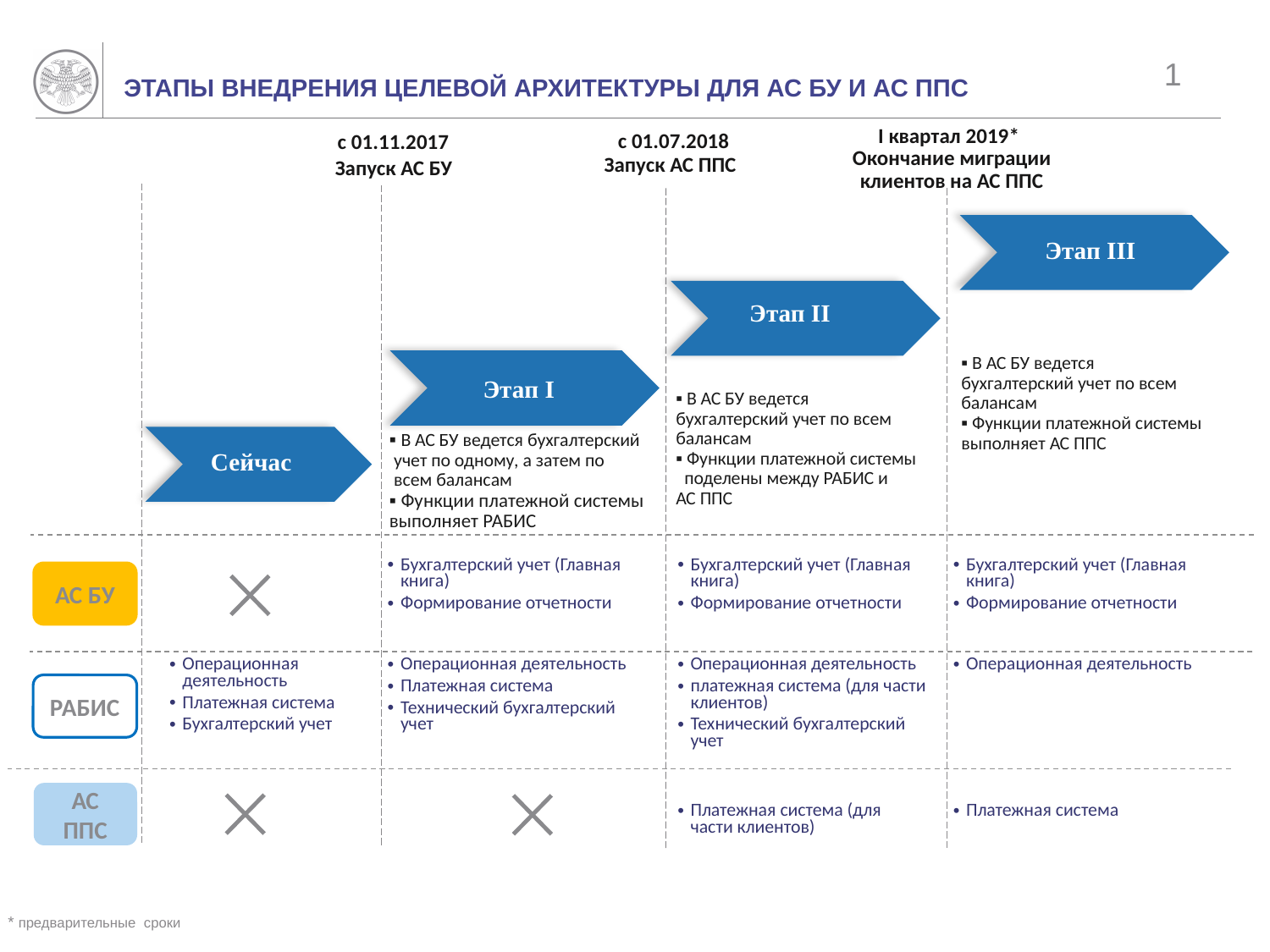

1
ЭТАПЫ ВНЕДРЕНИЯ целевой архитектуры для АС БУ и АС ППС
I квартал 2019*
с 01.07.2018
с 01.11.2017
Окончание миграции клиентов на АС ППС
Запуск АС ППС
Запуск АС БУ

Этап III

Этап II

Этап I
▪ В АС БУ ведется
бухгалтерский учет по всем
балансам
▪ Функции платежной системы выполняет АС ППС
▪ В АС БУ ведется
бухгалтерский учет по всем
балансам
▪ Функции платежной системы
  поделены между РАБИС и
АС ППС

Сейчас
▪ В АС БУ ведется бухгалтерский
 учет по одному, а затем по
 всем балансам
▪ Функции платежной системы
выполняет РАБИС
|  |  | Бухгалтерский учет (Главная книга) Формирование отчетности | Бухгалтерский учет (Главная книга) Формирование отчетности | Бухгалтерский учет (Главная книга) Формирование отчетности |
| --- | --- | --- | --- | --- |

АС БУ
|  | Операционная деятельность Платежная система Бухгалтерский учет | Операционная деятельность Платежная система Технический бухгалтерский учет | Операционная деятельность платежная система (для части клиентов) Технический бухгалтерский учет | Операционная деятельность |
| --- | --- | --- | --- | --- |
РАБИС
|  |  |  | Платежная система (для части клиентов) | Платежная система |
| --- | --- | --- | --- | --- |

АС ППС
* предварительные  сроки